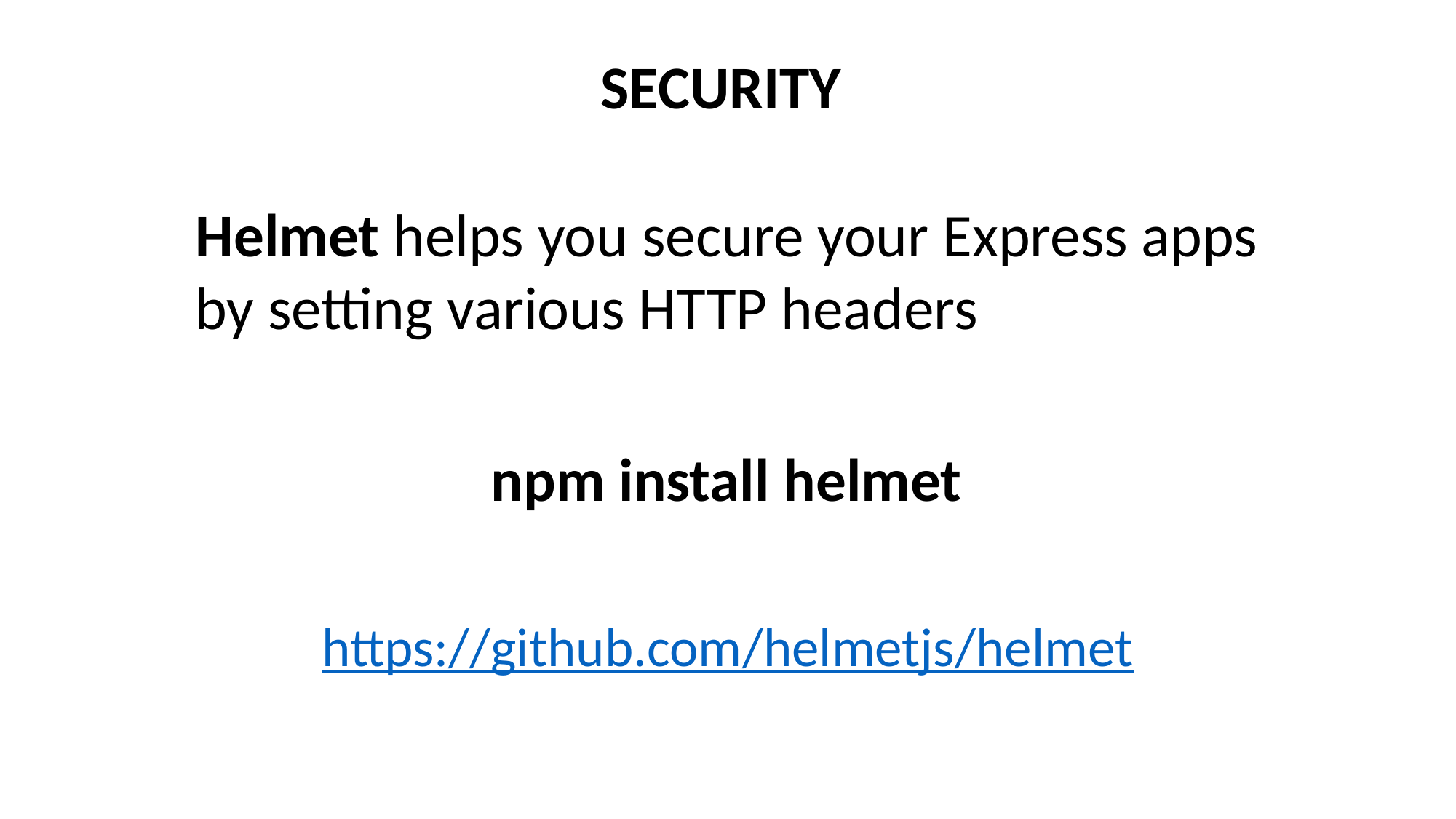

SECURITY
Helmet helps you secure your Express apps by setting various HTTP headers
npm install helmet
https://github.com/helmetjs/helmet